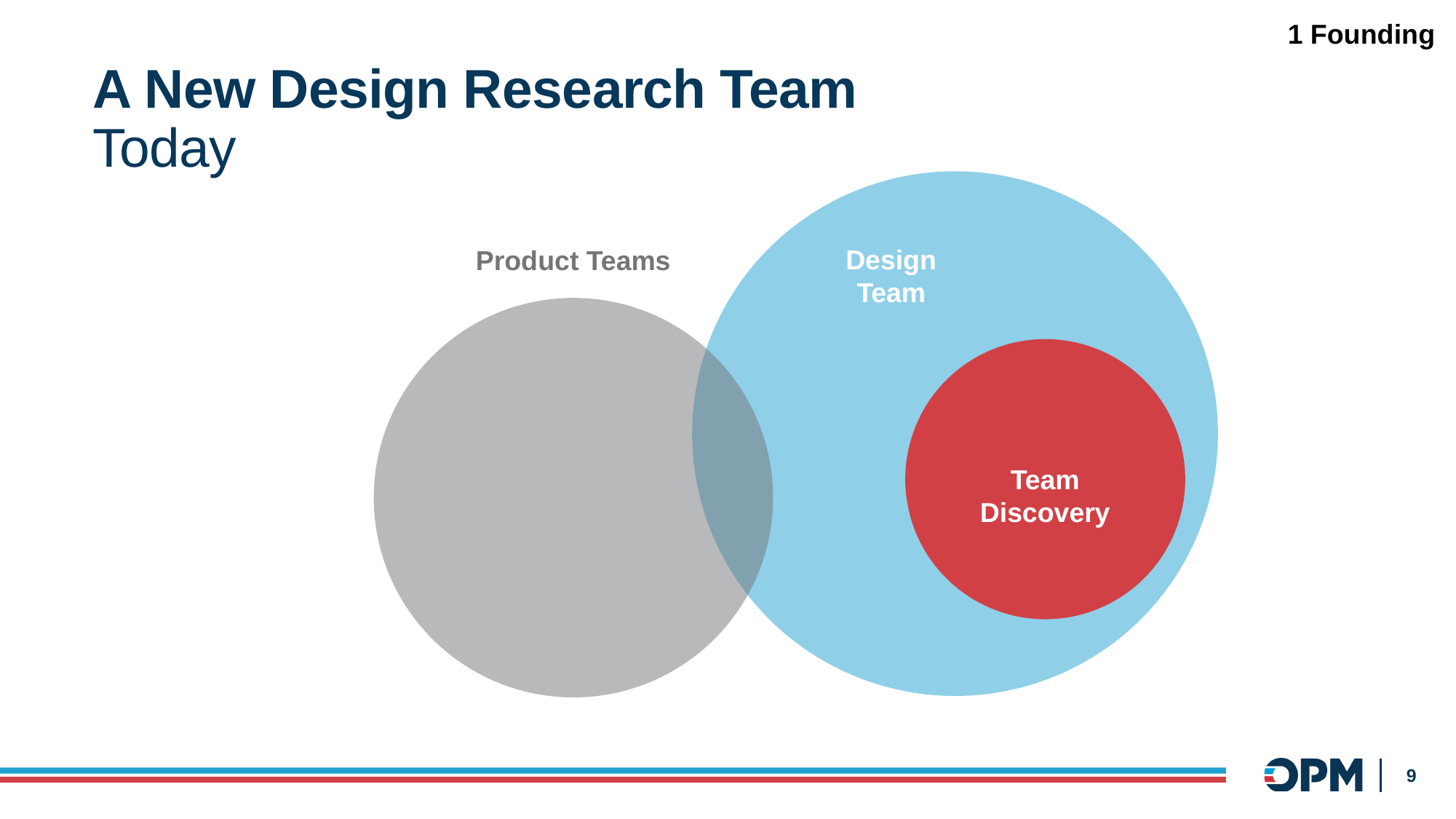

1 Founding
# A New Design Research Team Today

Design Team
Product Teams

Team Discovery
9